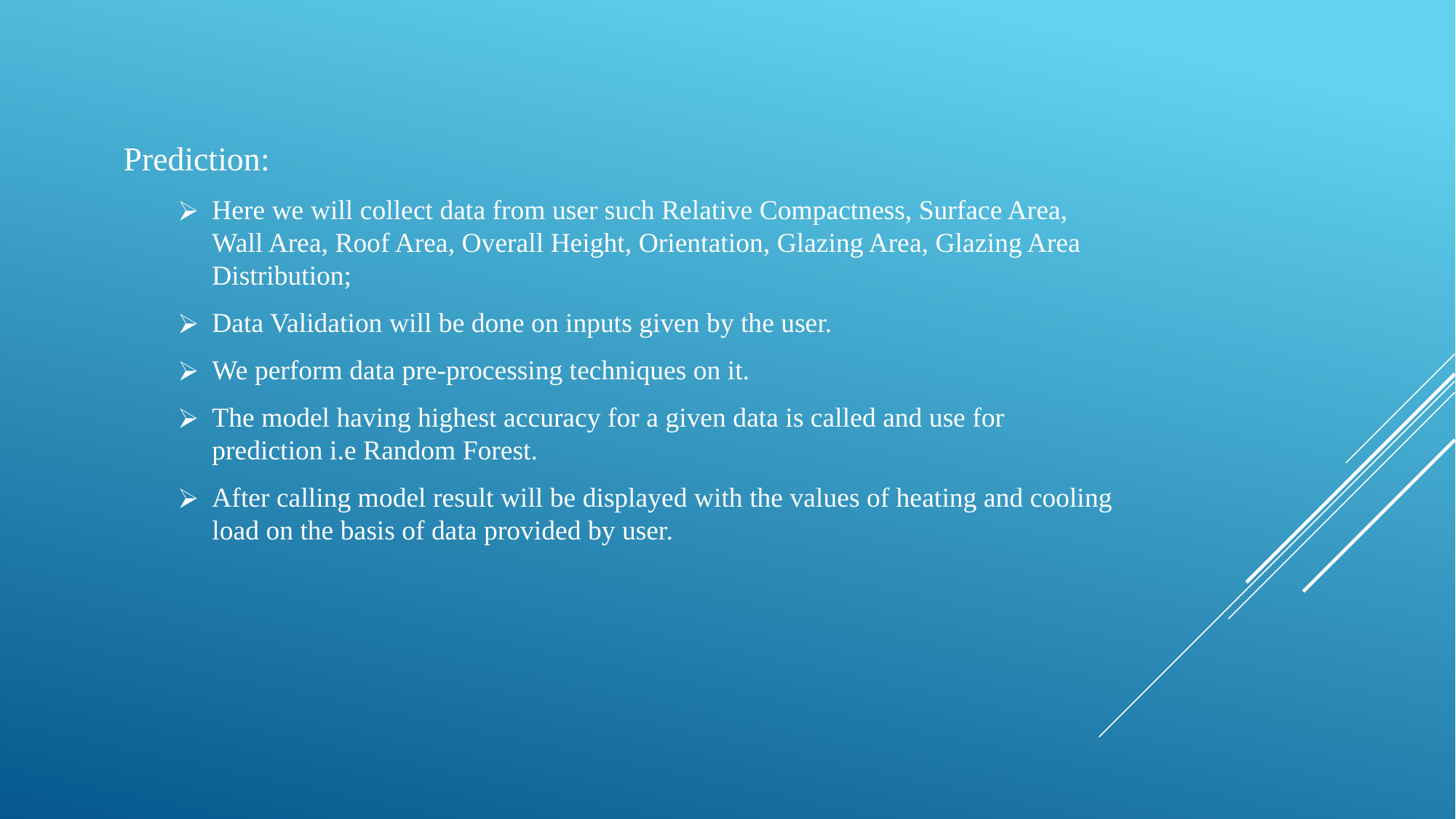

Prediction:
Here we will collect data from user such Relative Compactness, Surface Area, Wall Area, Roof Area, Overall Height, Orientation, Glazing Area, Glazing Area Distribution;
Data Validation will be done on inputs given by the user.
We perform data pre-processing techniques on it.
The model having highest accuracy for a given data is called and use for prediction i.e Random Forest.
After calling model result will be displayed with the values of heating and cooling load on the basis of data provided by user.